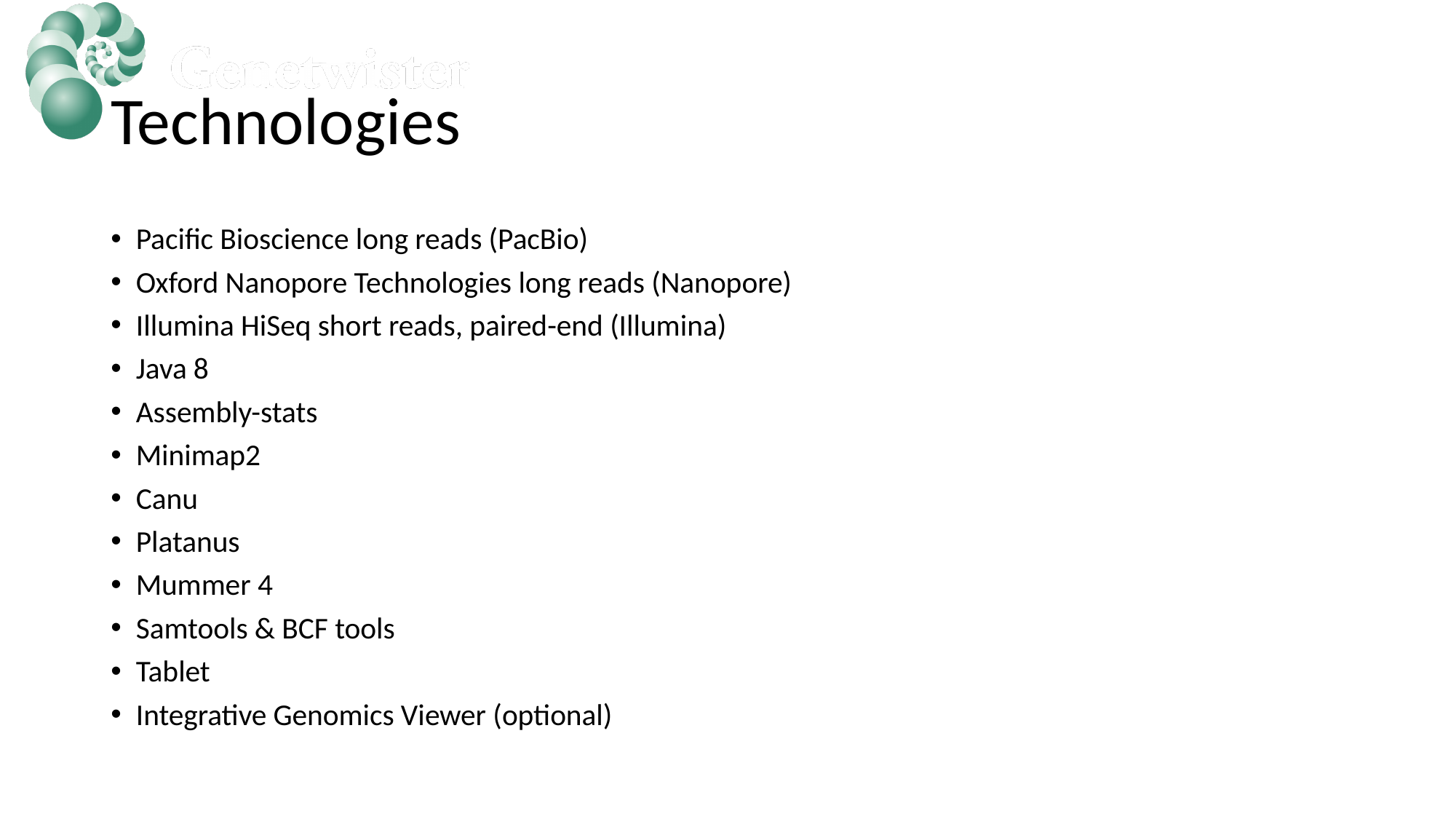

# Technologies
Pacific Bioscience long reads (PacBio)
Oxford Nanopore Technologies long reads (Nanopore)
Illumina HiSeq short reads, paired-end (Illumina)
Java 8
Assembly-stats
Minimap2
Canu
Platanus
Mummer 4
Samtools & BCF tools
Tablet
Integrative Genomics Viewer (optional)